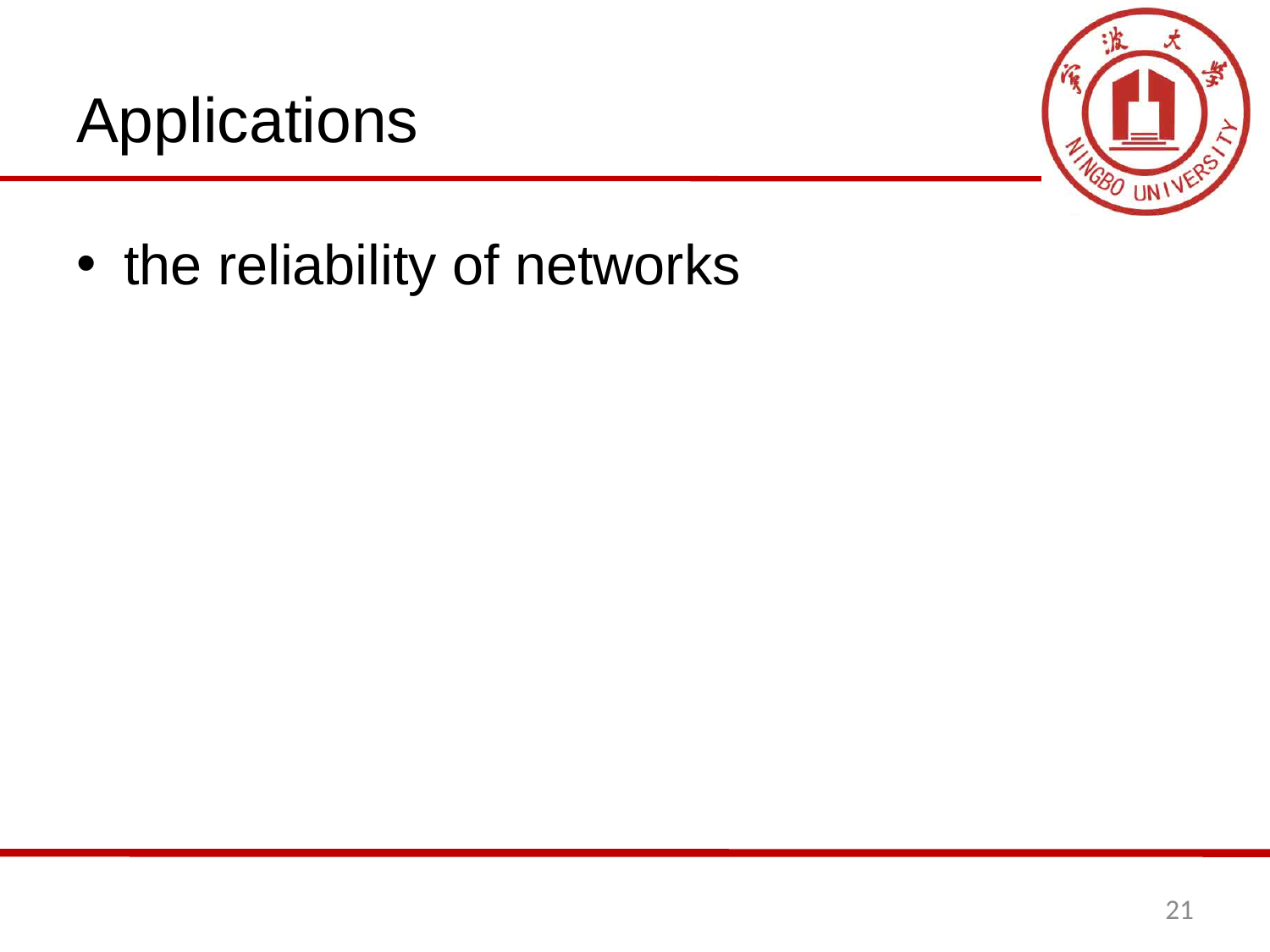

# Applications
the reliability of networks

21